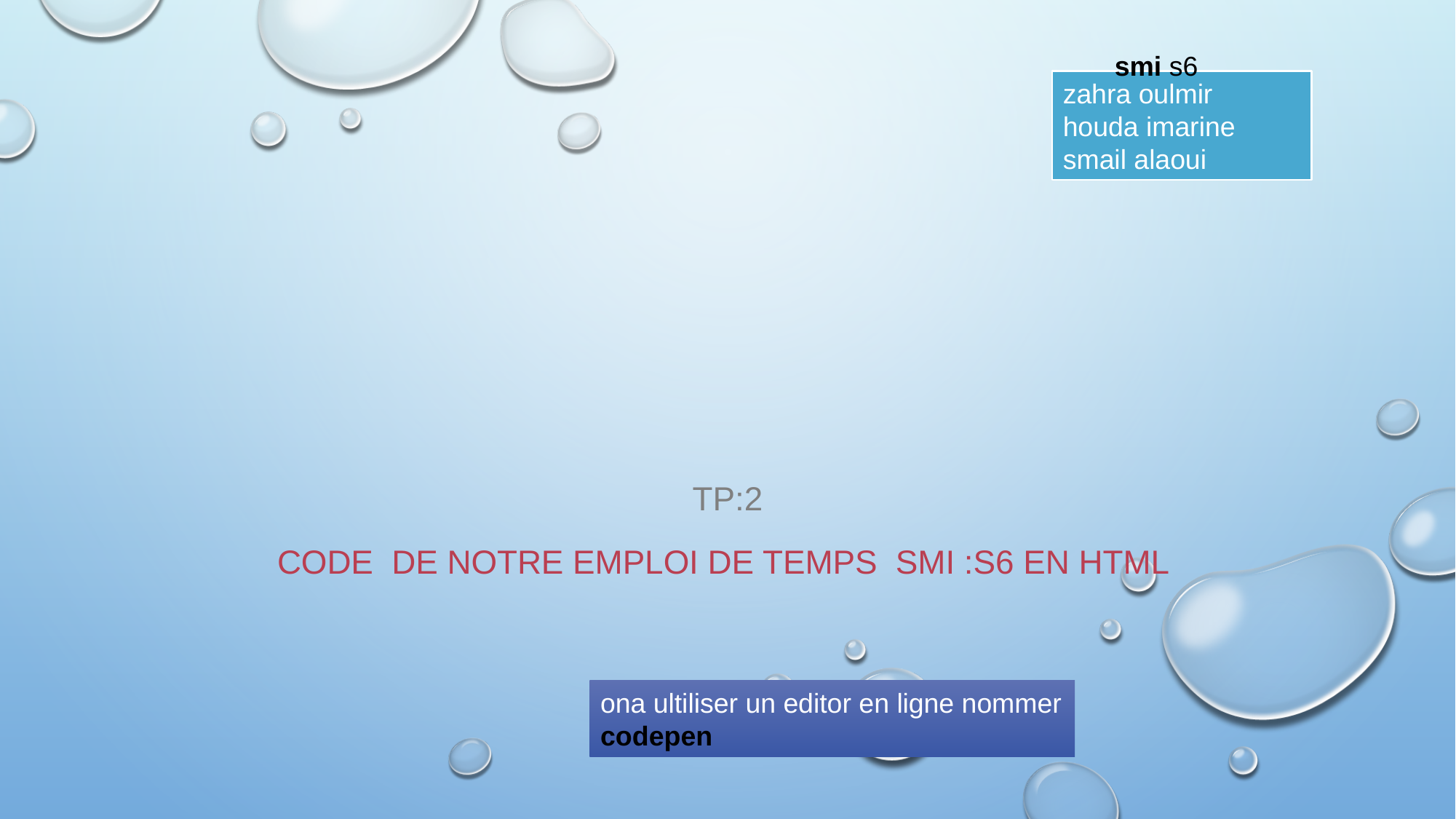

smi s6
zahra oulmir
houda imarine
smail alaoui
tp:2
Code  de notre emploi de temps  smi :s6 en html
ona ultiliser un editor en ligne nommer
codepen